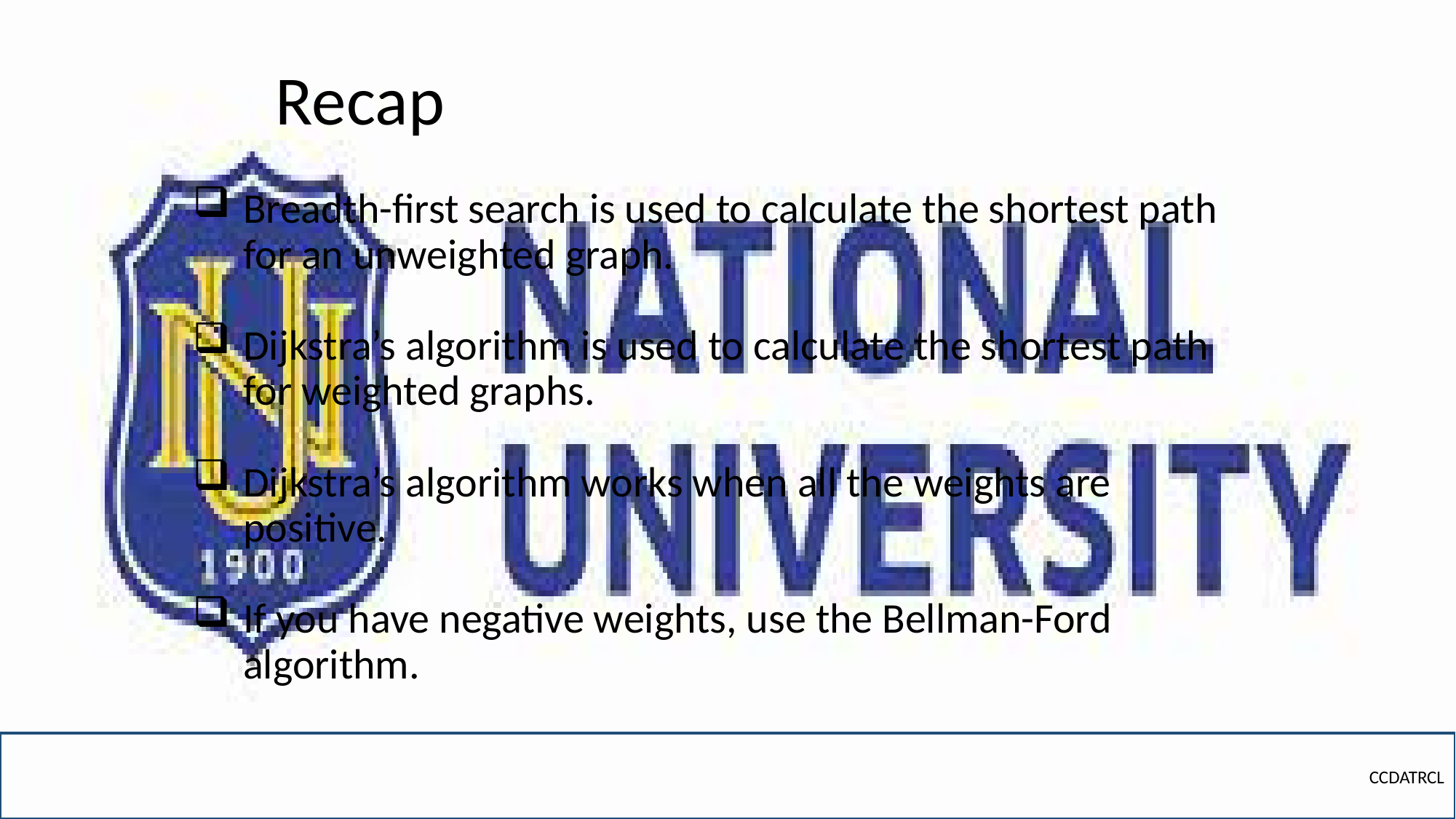

# Recap
Breadth-first search is used to calculate the shortest path for an unweighted graph.

Dijkstra’s algorithm is used to calculate the shortest path for weighted graphs.

Dijkstra’s algorithm works when all the weights are positive.

If you have negative weights, use the Bellman-Ford algorithm.
CCDATRCL